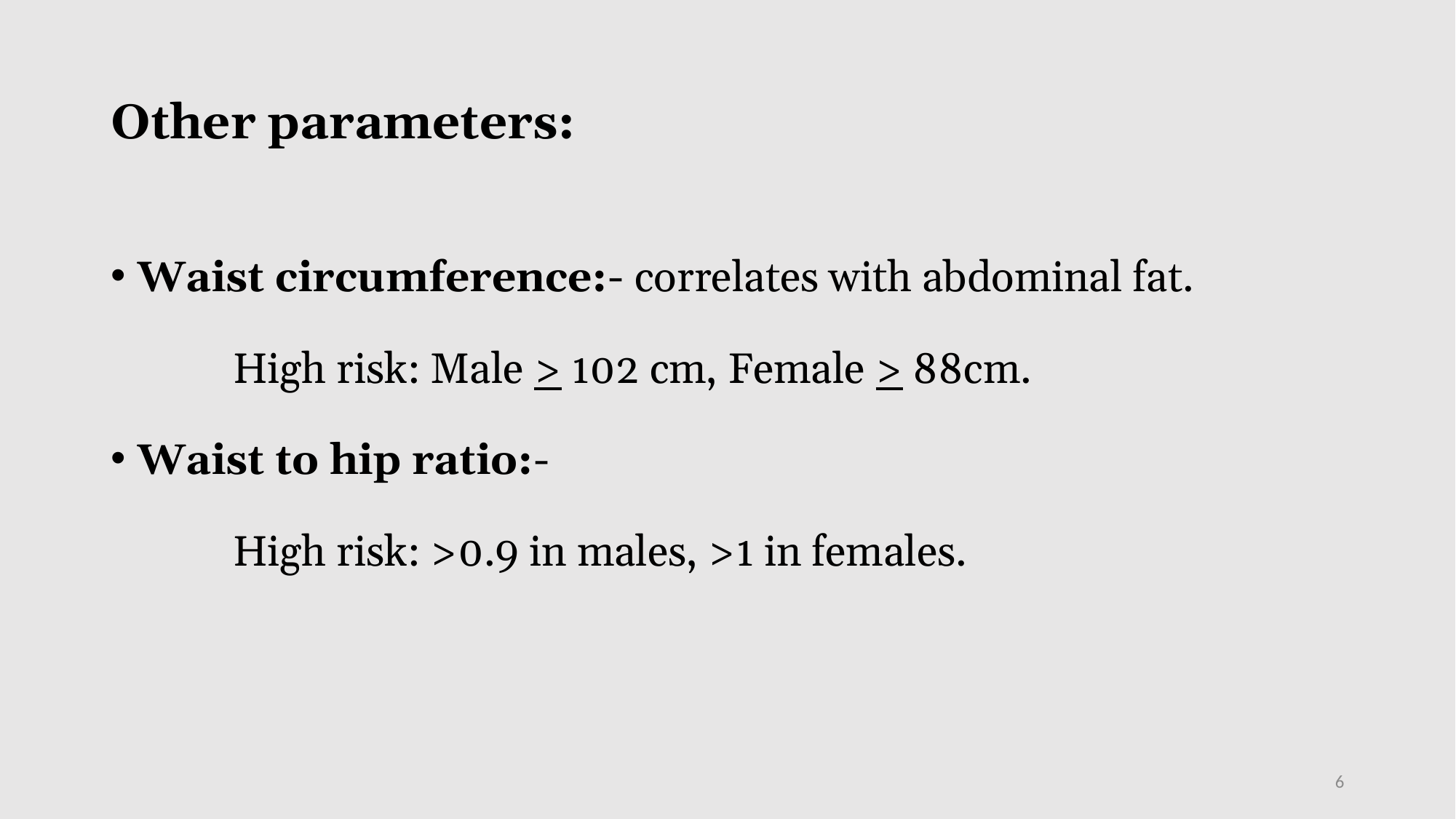

# Other parameters:
Waist circumference:- correlates with abdominal fat.
            High risk: Male > 102 cm, Female > 88cm.
Waist to hip ratio:-
            High risk: >0.9 in males, >1 in females.

6